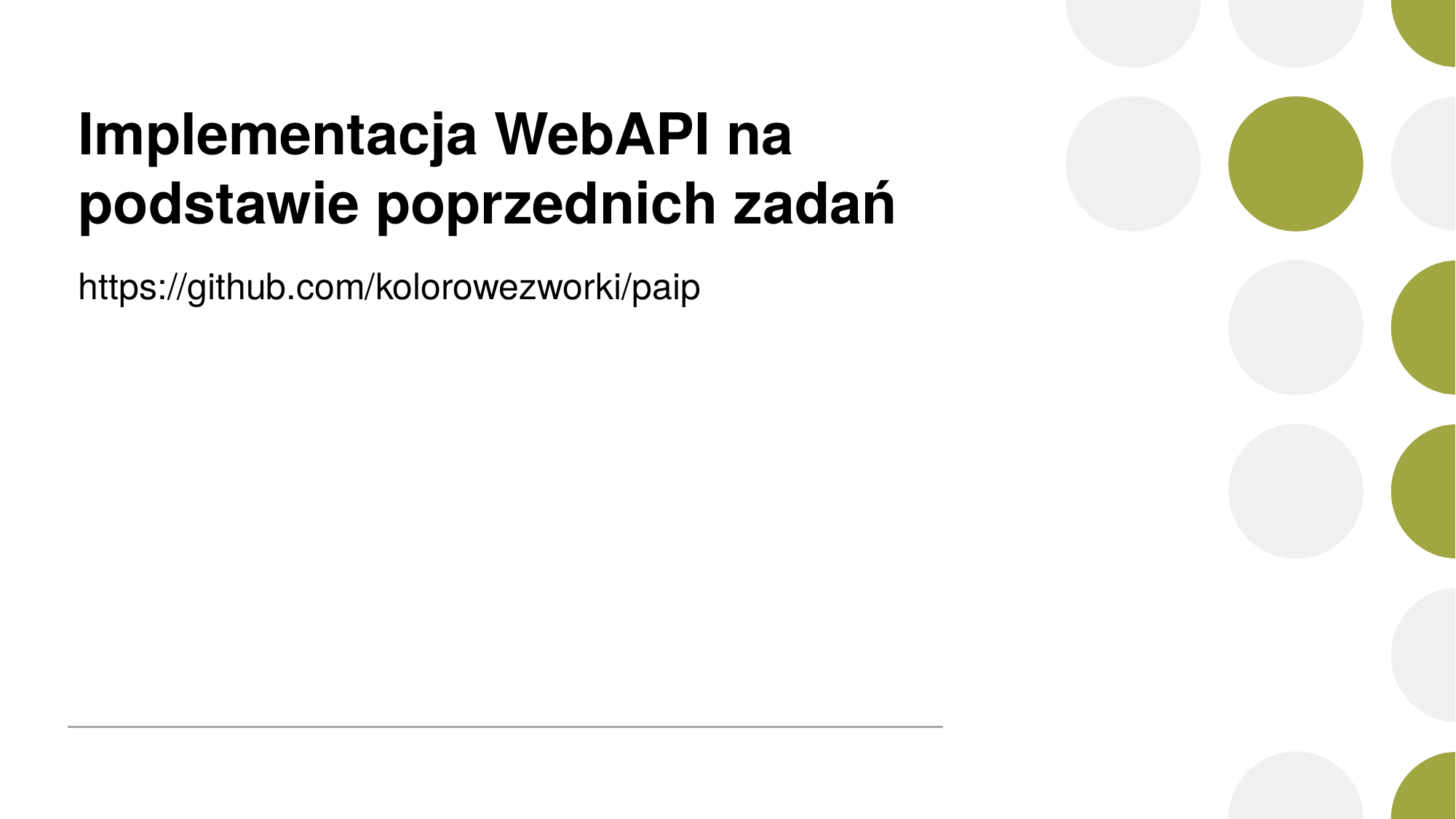

# Implementacja WebAPI na podstawie poprzednich zadań
https://github.com/kolorowezworki/paip